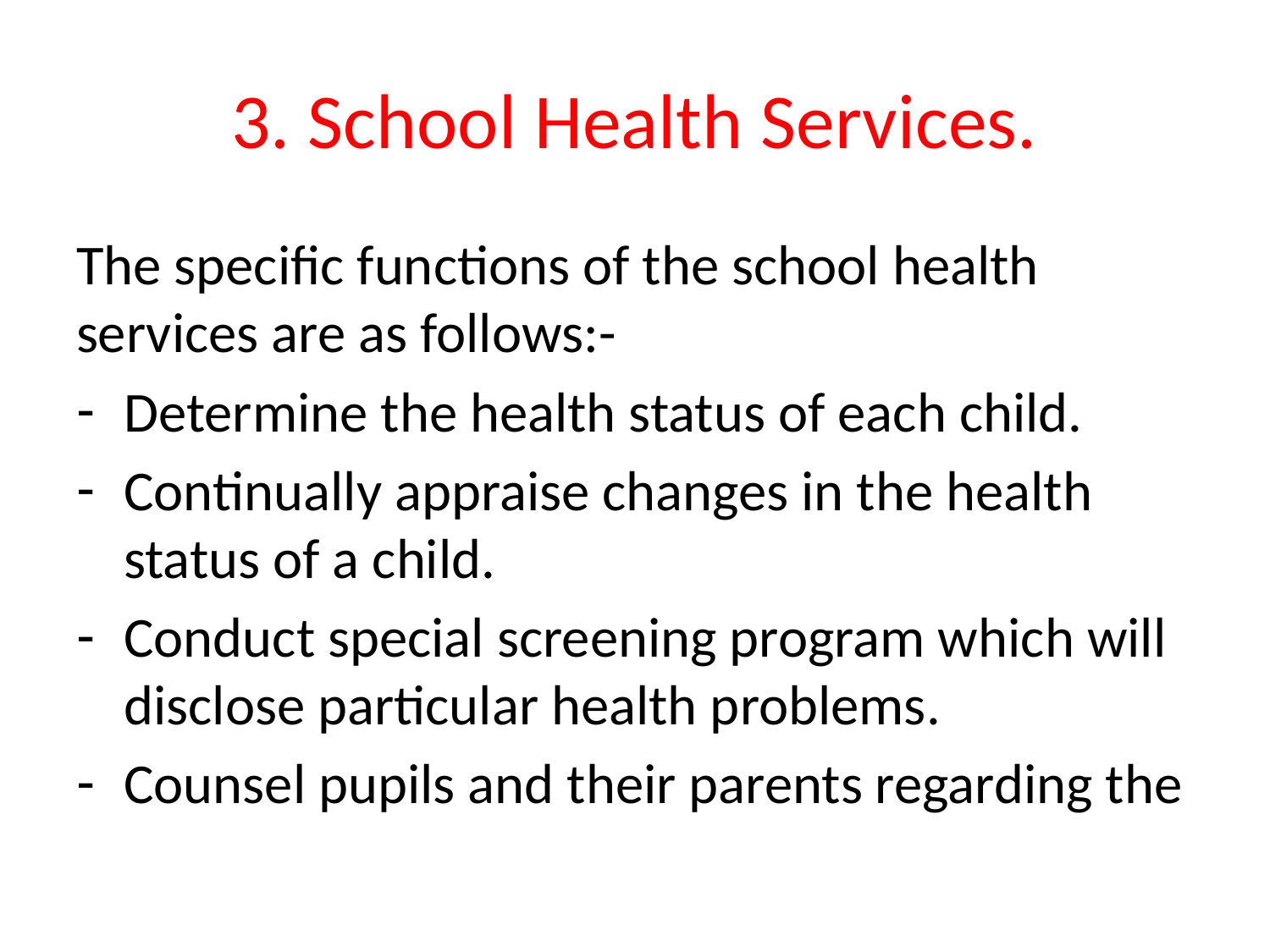

# 3. School Health Services.
The specific functions of the school health services are as follows:-
Determine the health status of each child.
Continually appraise changes in the health status of a child.
Conduct special screening program which will disclose particular health problems.
Counsel pupils and their parents regarding the